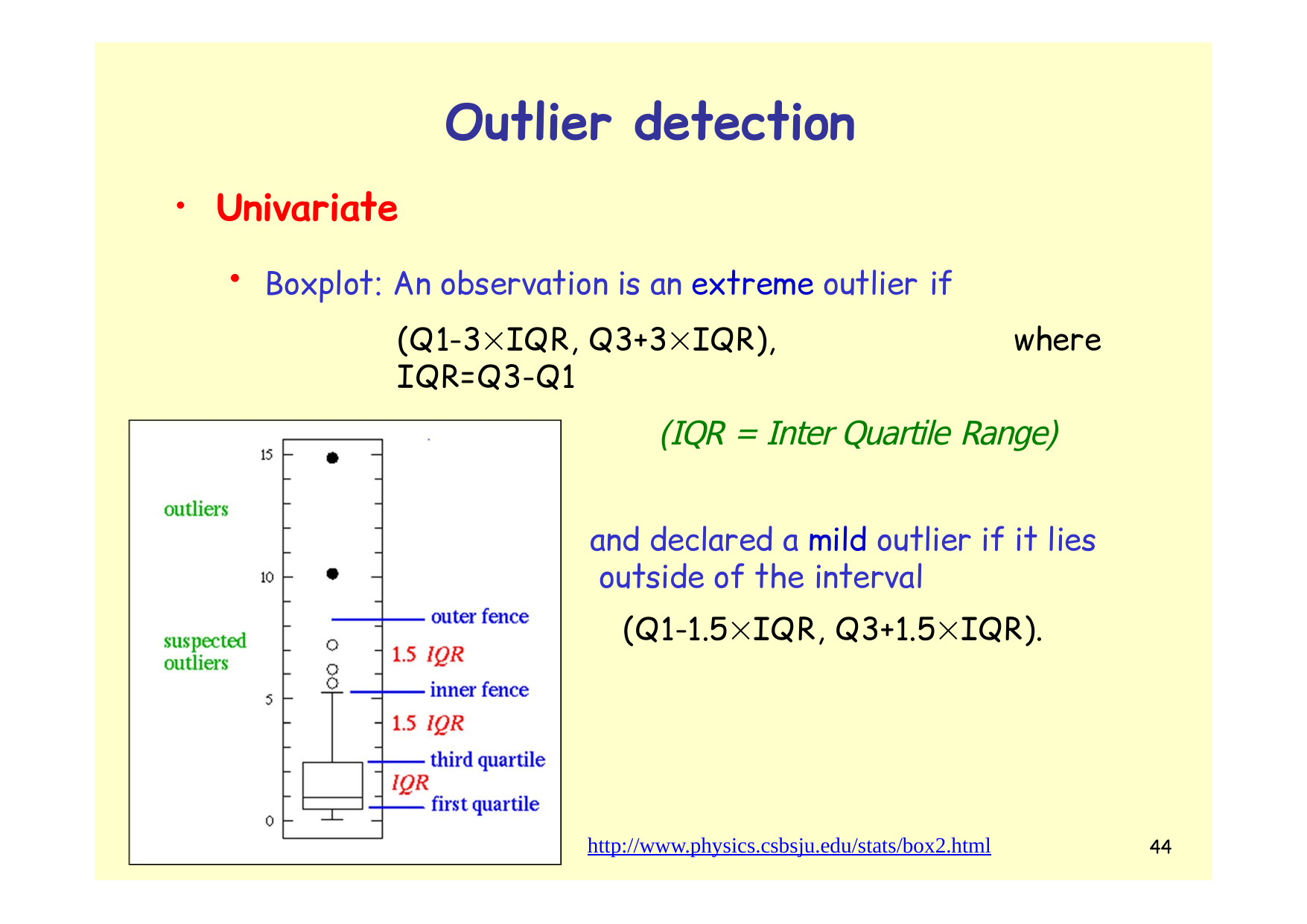

# Outlier detection
Univariate
Boxplot: An observation is an extreme outlier if
(Q1-3×IQR, Q3+3×IQR),	where IQR=Q3-Q1
(IQR = Inter Quartile Range)

and declared a mild outlier if it lies  outside of the interval
(Q1-1.5×IQR, Q3+1.5×IQR).

http://www.physics.csbsju.edu/stats/box2.html
44